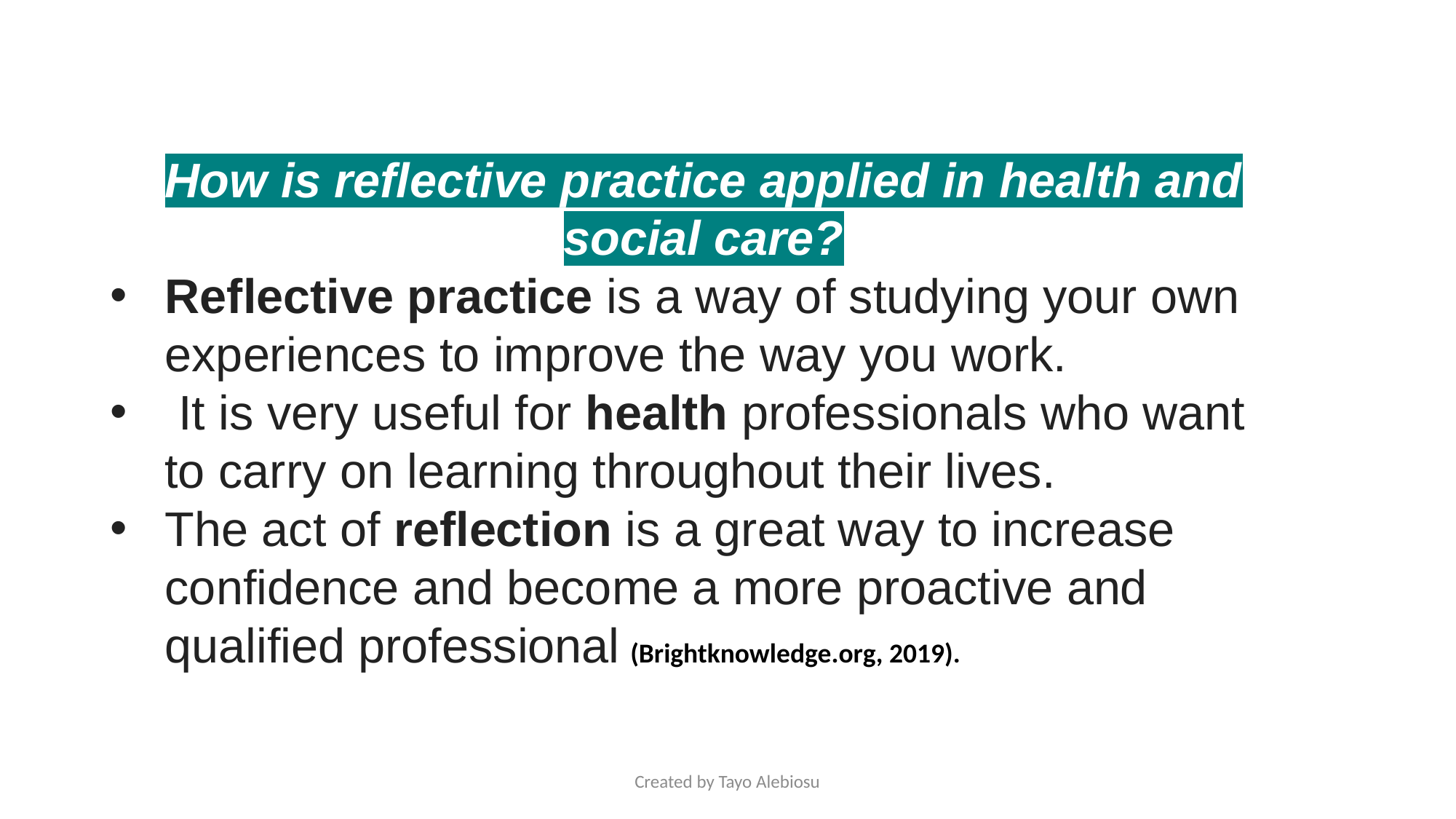

How is reflective practice applied in health and social care?
Reflective practice is a way of studying your own experiences to improve the way you work.
 It is very useful for health professionals who want to carry on learning throughout their lives.
The act of reflection is a great way to increase confidence and become a more proactive and qualified professional (Brightknowledge.org, 2019).
Created by Tayo Alebiosu